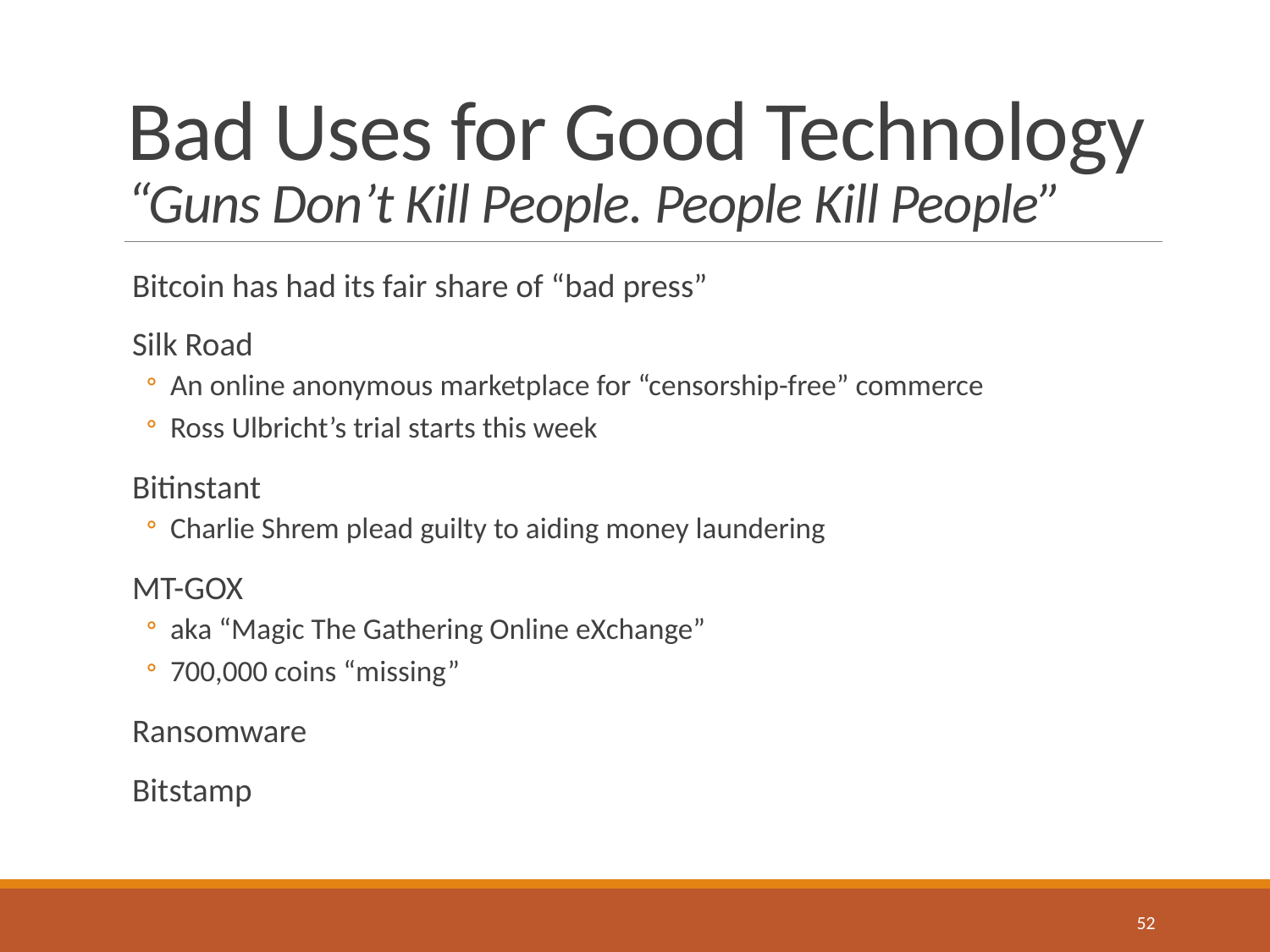

# Bad Uses for Good Technology “Guns Don’t Kill People. People Kill People”
Bitcoin has had its fair share of “bad press”
Silk Road
An online anonymous marketplace for “censorship-free” commerce
Ross Ulbricht’s trial starts this week
Bitinstant
Charlie Shrem plead guilty to aiding money laundering
MT-GOX
aka “Magic The Gathering Online eXchange”
700,000 coins “missing”
Ransomware
Bitstamp
52